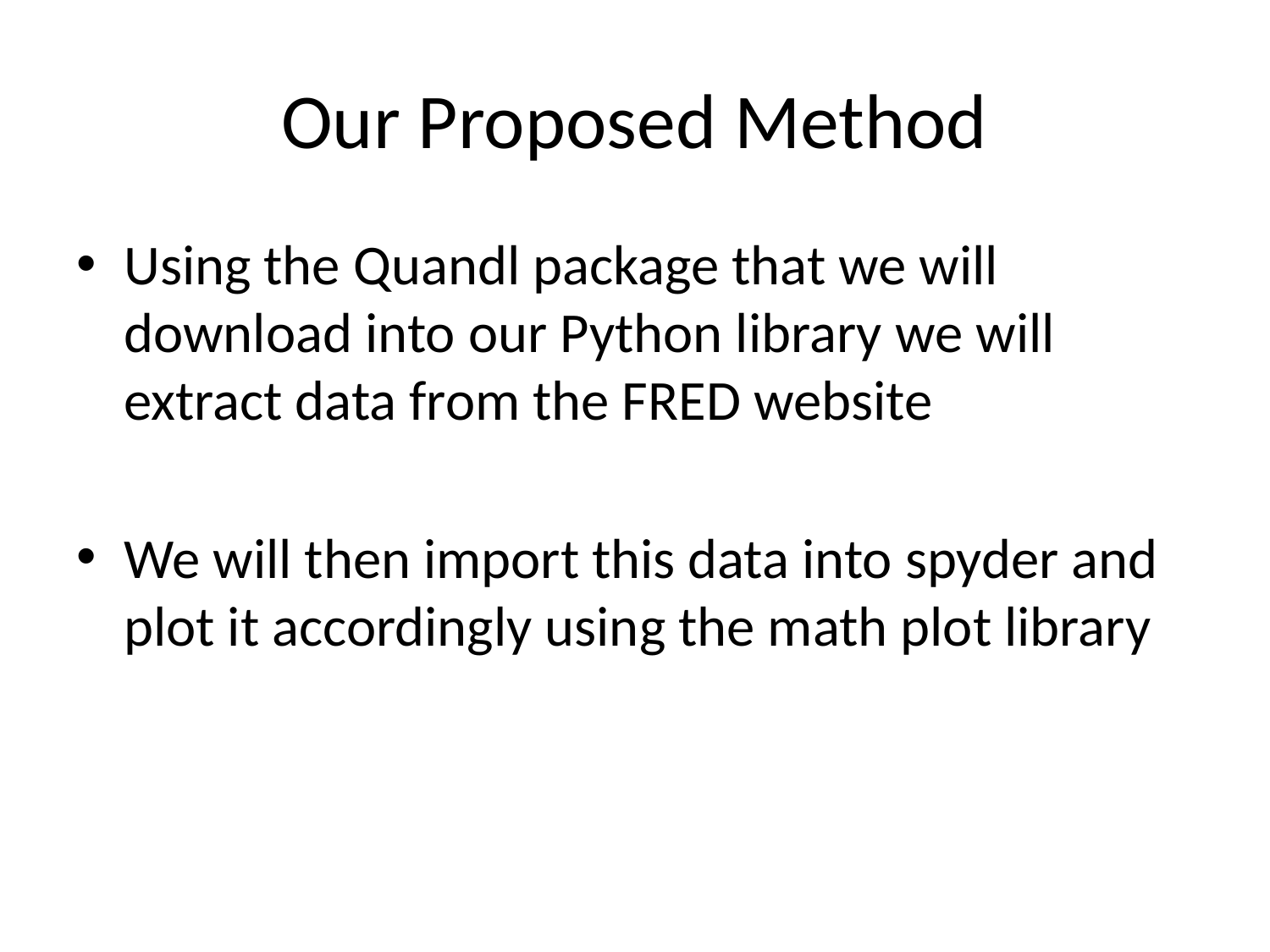

# Our Proposed Method
Using the Quandl package that we will download into our Python library we will extract data from the FRED website

We will then import this data into spyder and plot it accordingly using the math plot library